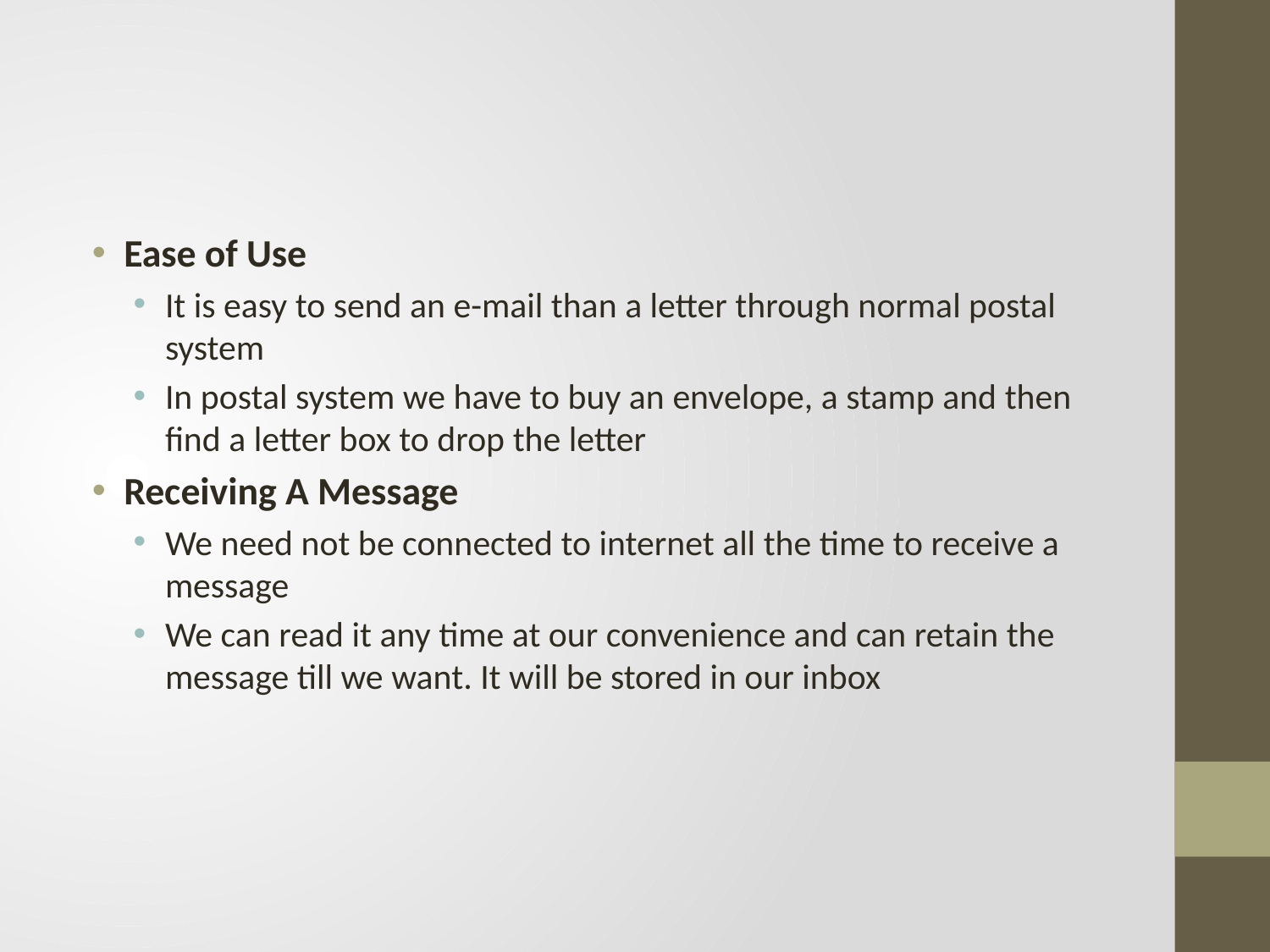

#
Ease of Use
It is easy to send an e-mail than a letter through normal postal system
In postal system we have to buy an envelope, a stamp and then find a letter box to drop the letter
Receiving A Message
We need not be connected to internet all the time to receive a message
We can read it any time at our convenience and can retain the message till we want. It will be stored in our inbox